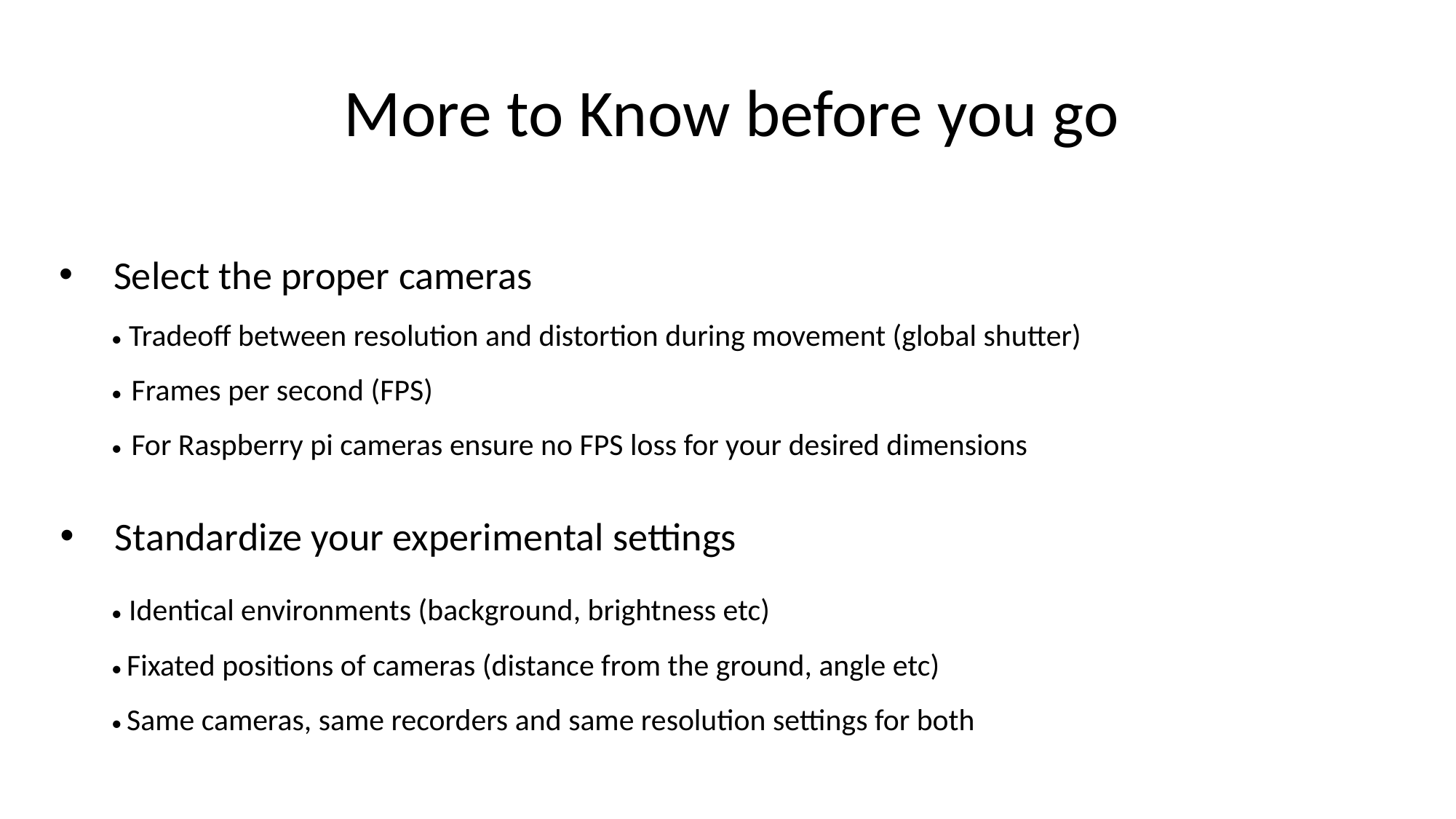

# More to Know before you go
Select the proper cameras
• Tradeoff between resolution and distortion during movement (global shutter)
•  Frames per second (FPS)
•  For Raspberry pi cameras ensure no FPS loss for your desired dimensions
Standardize your experimental settings
• Identical environments (background, brightness etc)
• Fixated positions of cameras (distance from the ground, angle etc)
• Same cameras, same recorders and same resolution settings for both